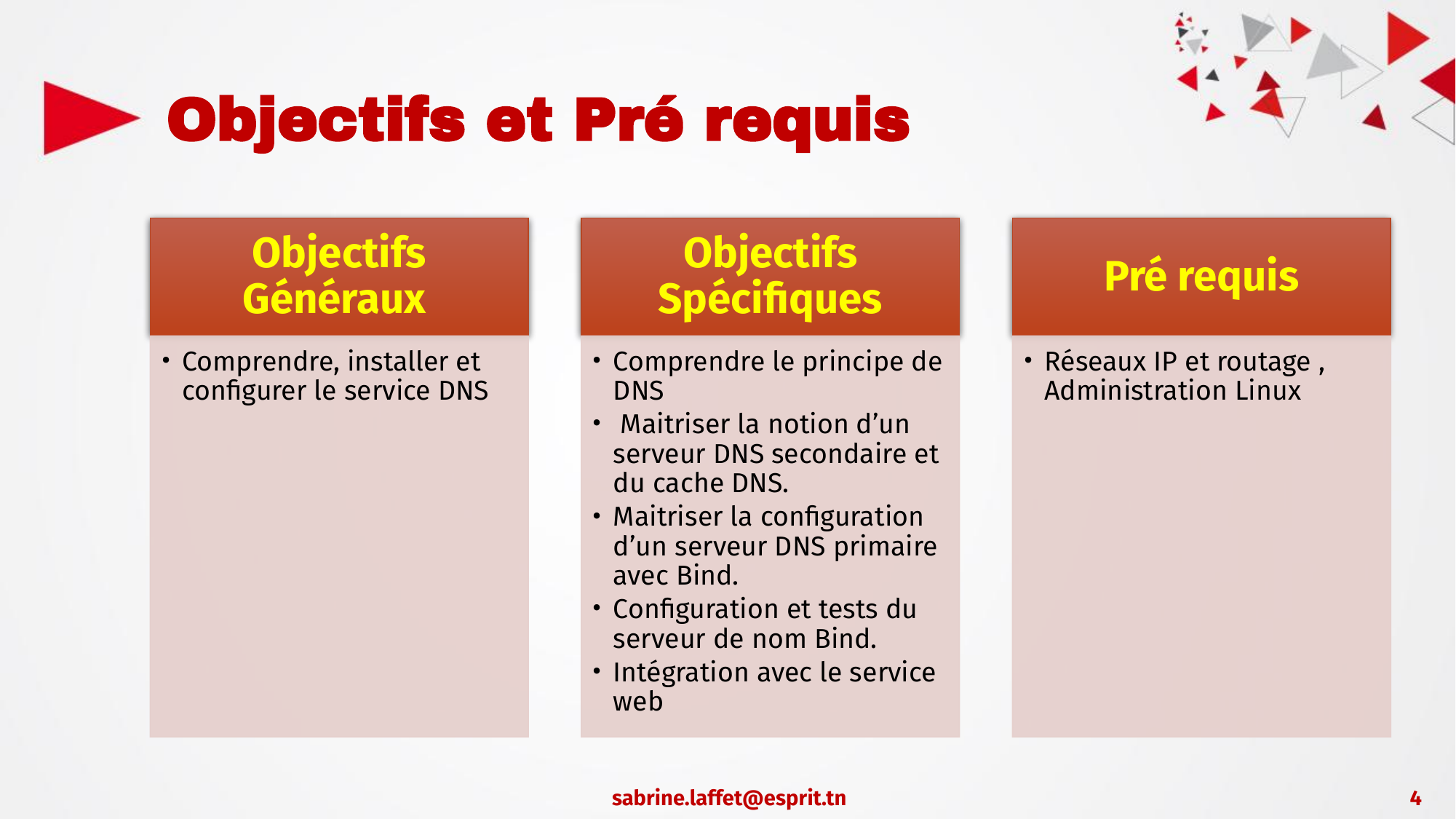

# Objectifs et Pré requis

Objectifs Généraux

Objectifs Spécifiques

Pré requis

Comprendre, installer et configurer le service DNS

Comprendre le principe de DNS
 Maitriser la notion d’un serveur DNS secondaire et du cache DNS.
Maitriser la configuration d’un serveur DNS primaire avec Bind.
Configuration et tests du serveur de nom Bind.
Intégration avec le service web

Réseaux IP et routage , Administration Linux
sabrine.laffet@esprit.tn
4